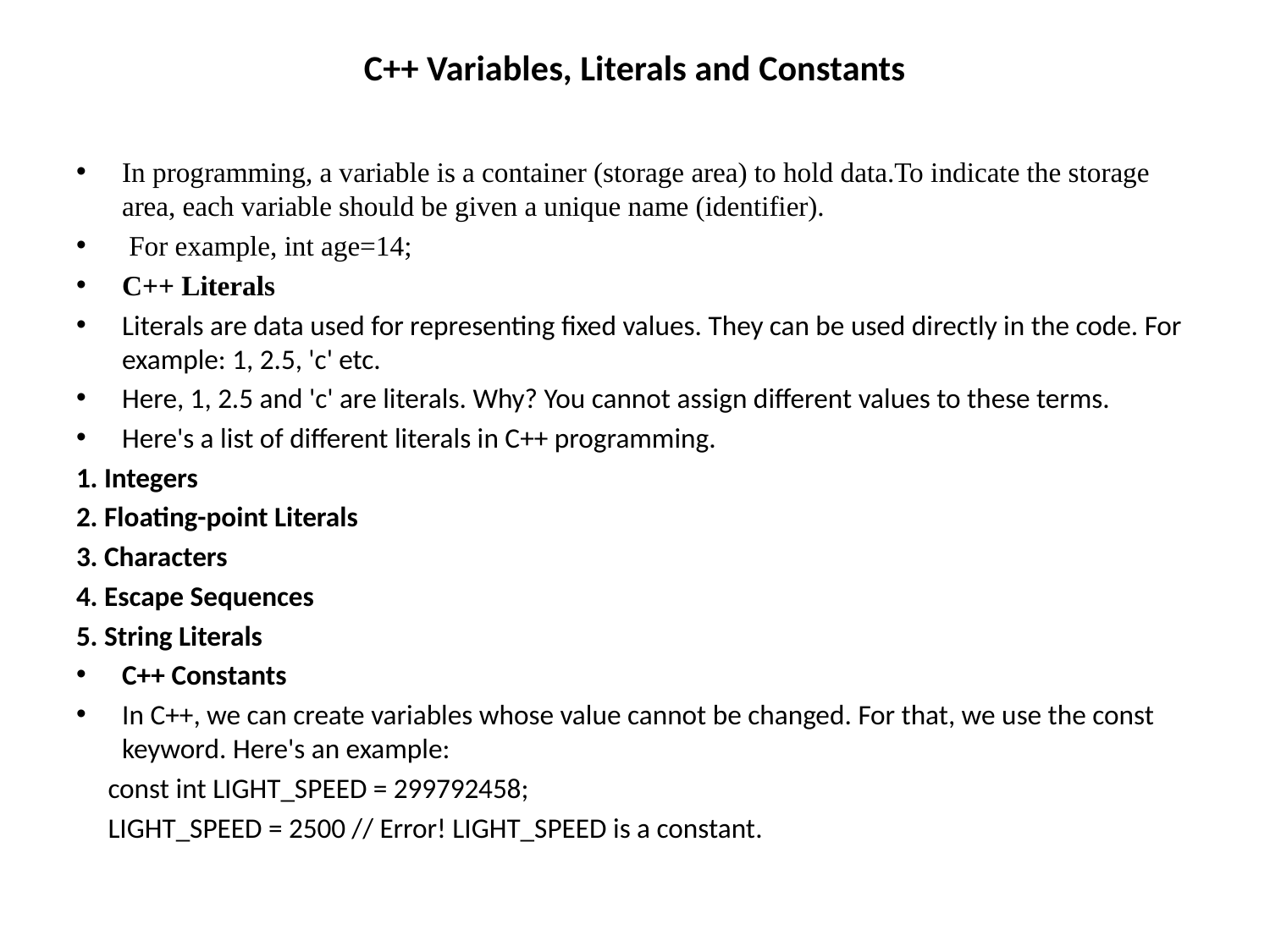

# C++ Variables, Literals and Constants
In programming, a variable is a container (storage area) to hold data.To indicate the storage area, each variable should be given a unique name (identifier).
 For example, int age=14;
C++ Literals
Literals are data used for representing fixed values. They can be used directly in the code. For example: 1, 2.5, 'c' etc.
Here, 1, 2.5 and 'c' are literals. Why? You cannot assign different values to these terms.
Here's a list of different literals in C++ programming.
1. Integers
2. Floating-point Literals
3. Characters
4. Escape Sequences
5. String Literals
C++ Constants
In C++, we can create variables whose value cannot be changed. For that, we use the const keyword. Here's an example:
     const int LIGHT_SPEED = 299792458;
     LIGHT_SPEED = 2500 // Error! LIGHT_SPEED is a constant.